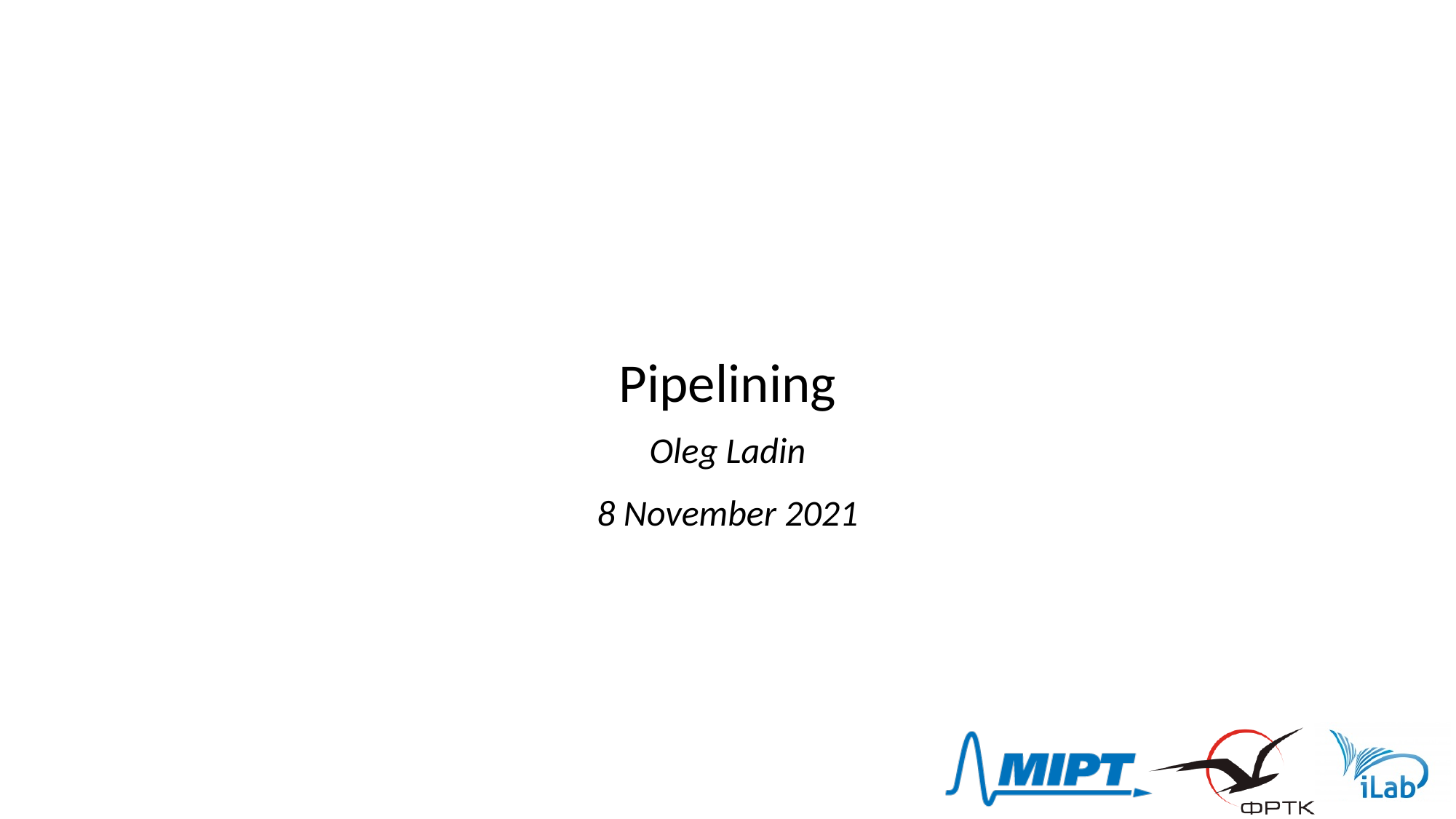

# Pipelining
Oleg Ladin
8 November 2021
1